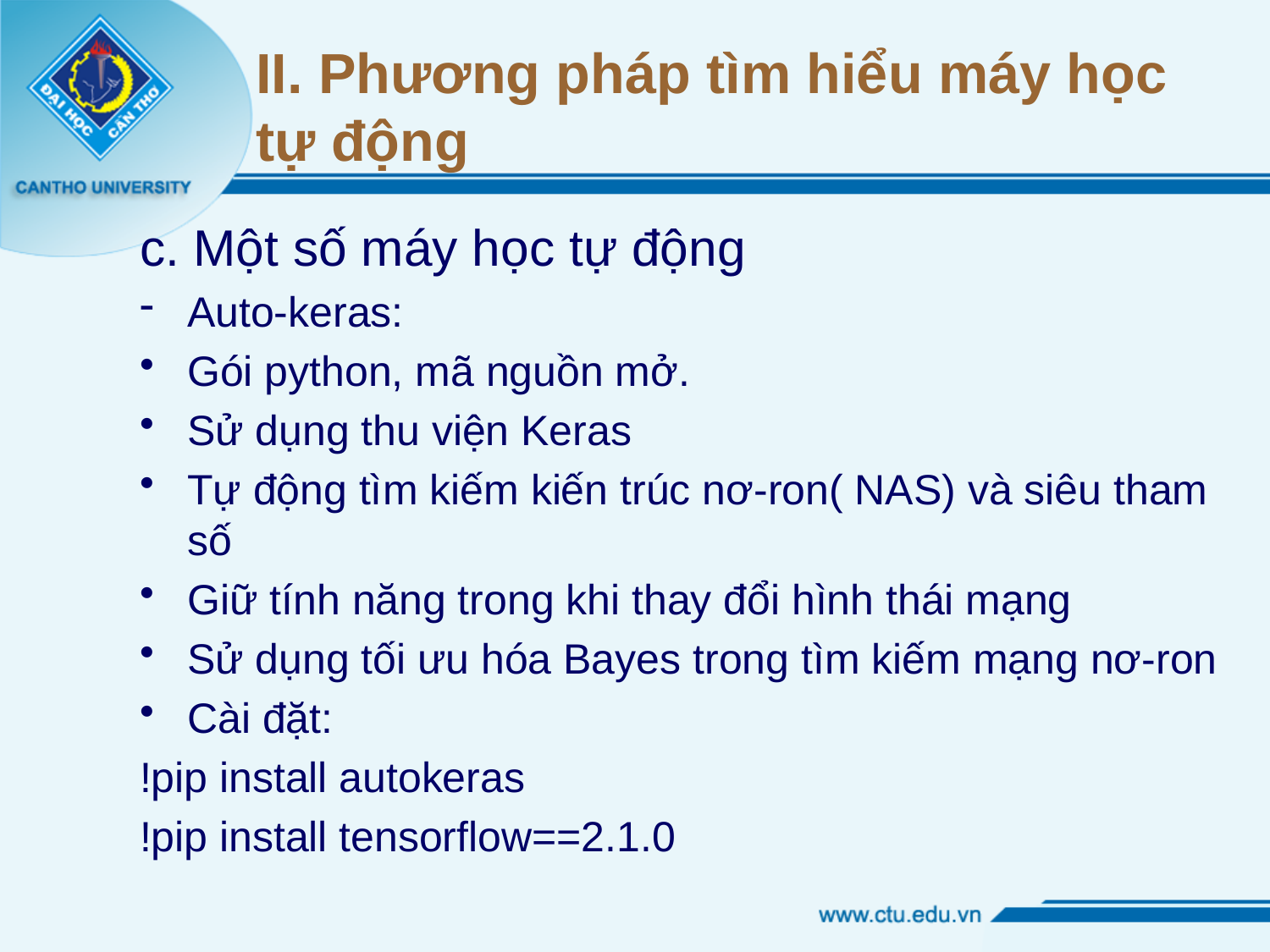

# II. Phương pháp tìm hiểu máy học tự động
c. Một số máy học tự động
Auto-keras:
Gói python, mã nguồn mở.
Sử dụng thu viện Keras
Tự động tìm kiếm kiến trúc nơ-ron( NAS) và siêu tham số
Giữ tính năng trong khi thay đổi hình thái mạng
Sử dụng tối ưu hóa Bayes trong tìm kiếm mạng nơ-ron
Cài đặt:
!pip install autokeras
!pip install tensorflow==2.1.0